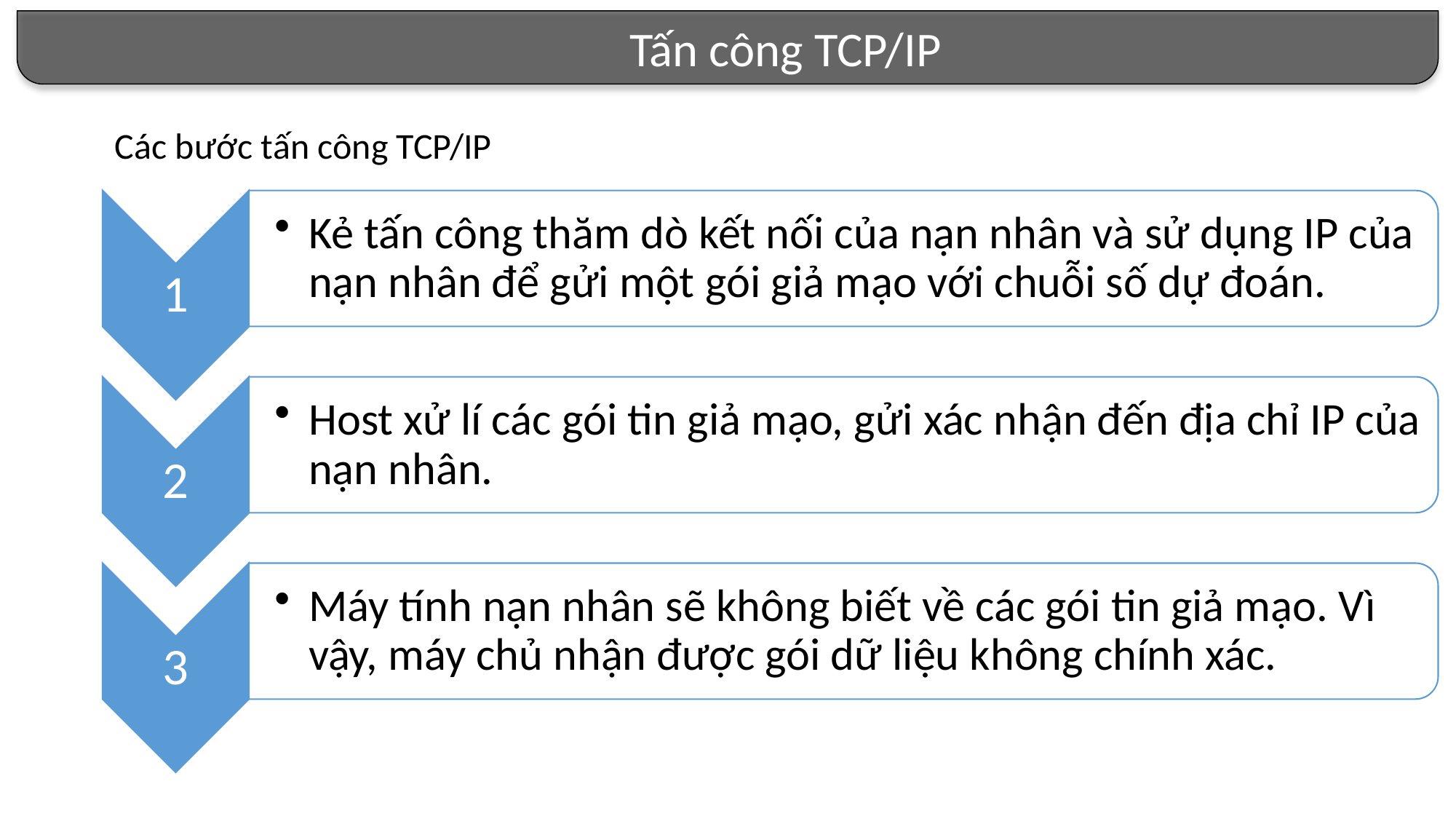

Tấn công TCP/IP
Các bước tấn công TCP/IP
1
Kẻ tấn công thăm dò kết nối của nạn nhân và sử dụng IP của nạn nhân để gửi một gói giả mạo với chuỗi số dự đoán.
2
Host xử lí các gói tin giả mạo, gửi xác nhận đến địa chỉ IP của nạn nhân.
3
Máy tính nạn nhân sẽ không biết về các gói tin giả mạo. Vì vậy, máy chủ nhận được gói dữ liệu không chính xác.